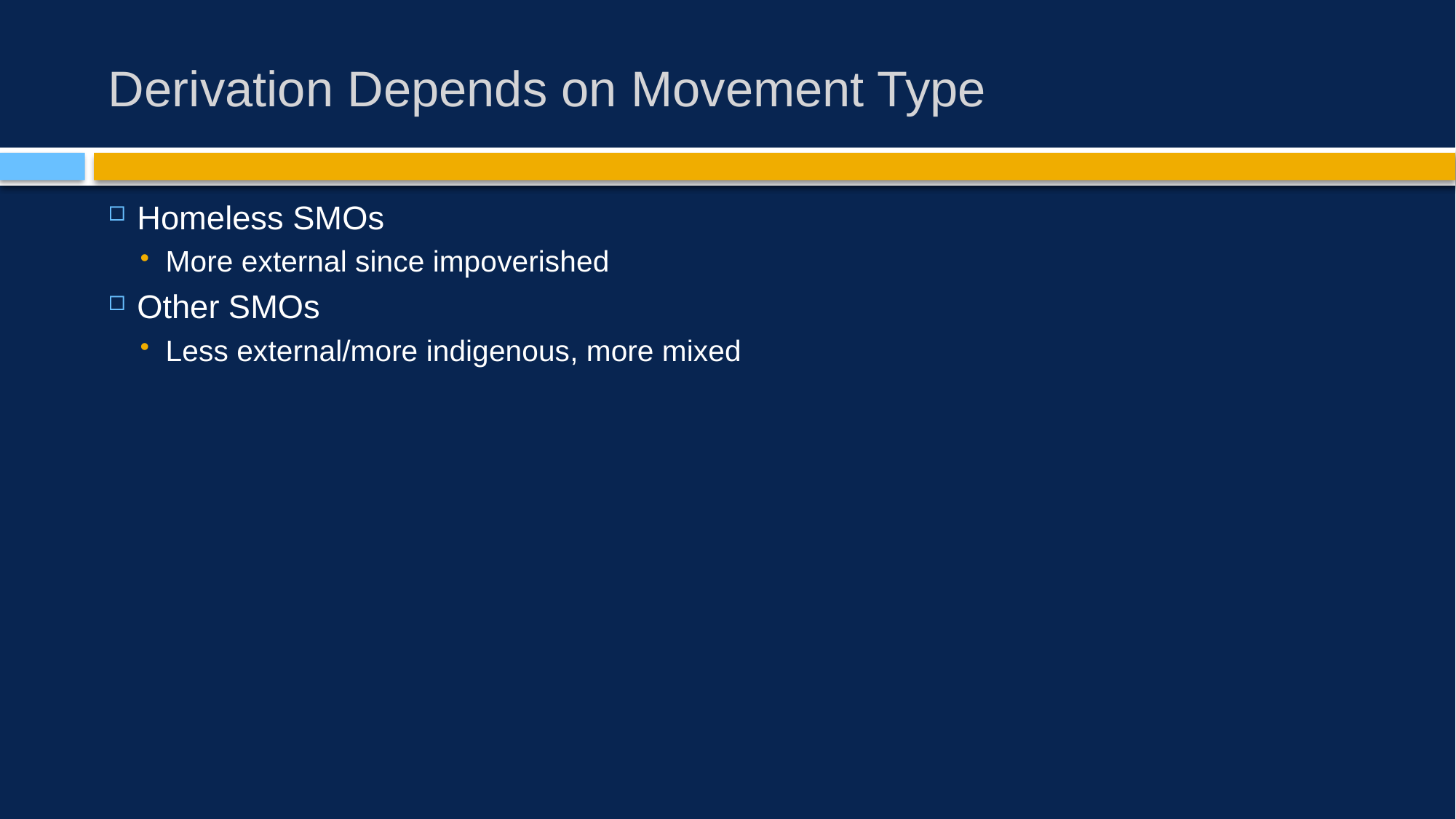

# Derivation Depends on Movement Type
Homeless SMOs
More external since impoverished
Other SMOs
Less external/more indigenous, more mixed